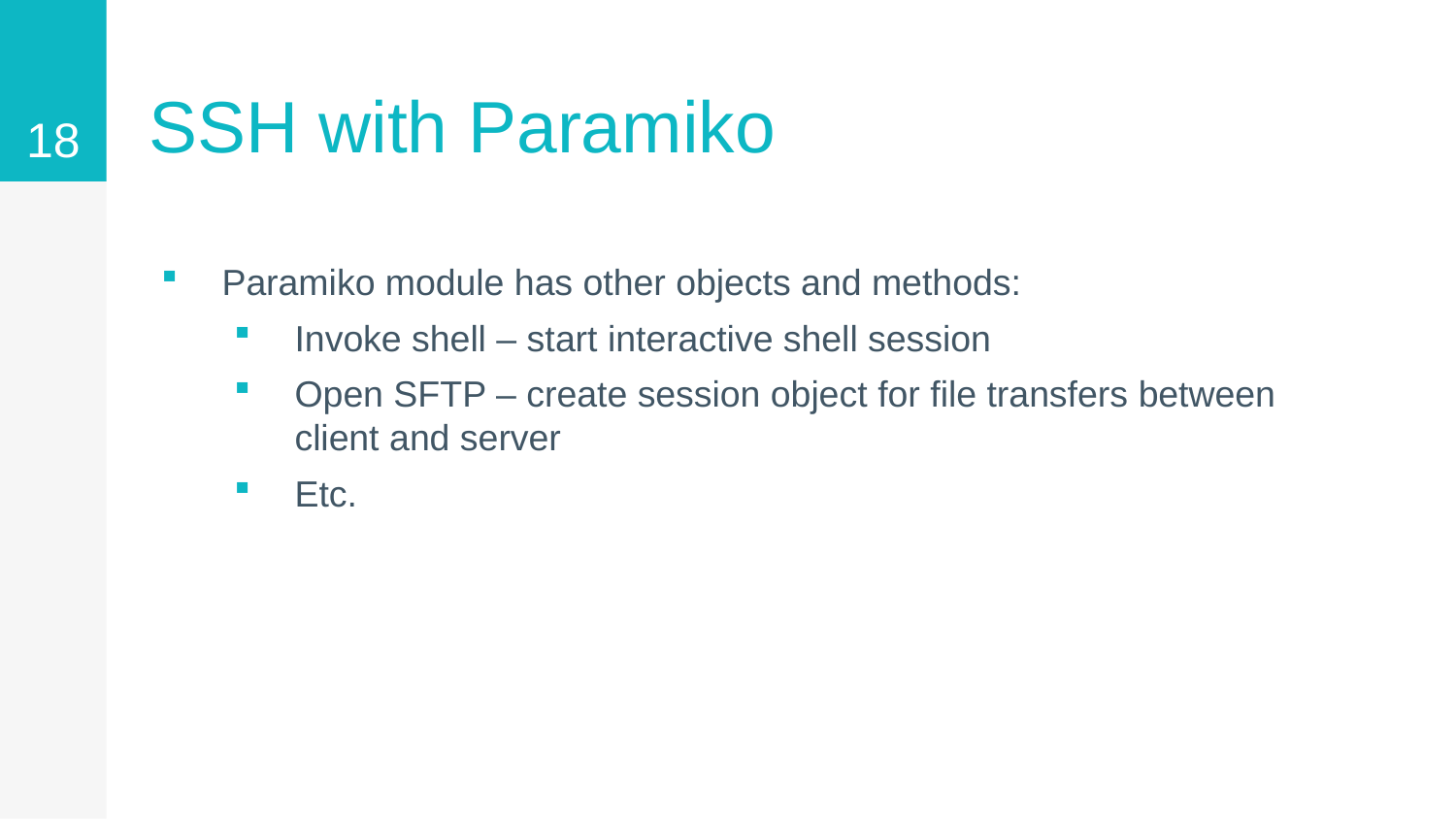

18
# SSH with Paramiko
Paramiko module has other objects and methods:
Invoke shell – start interactive shell session
Open SFTP – create session object for file transfers between client and server
Etc.